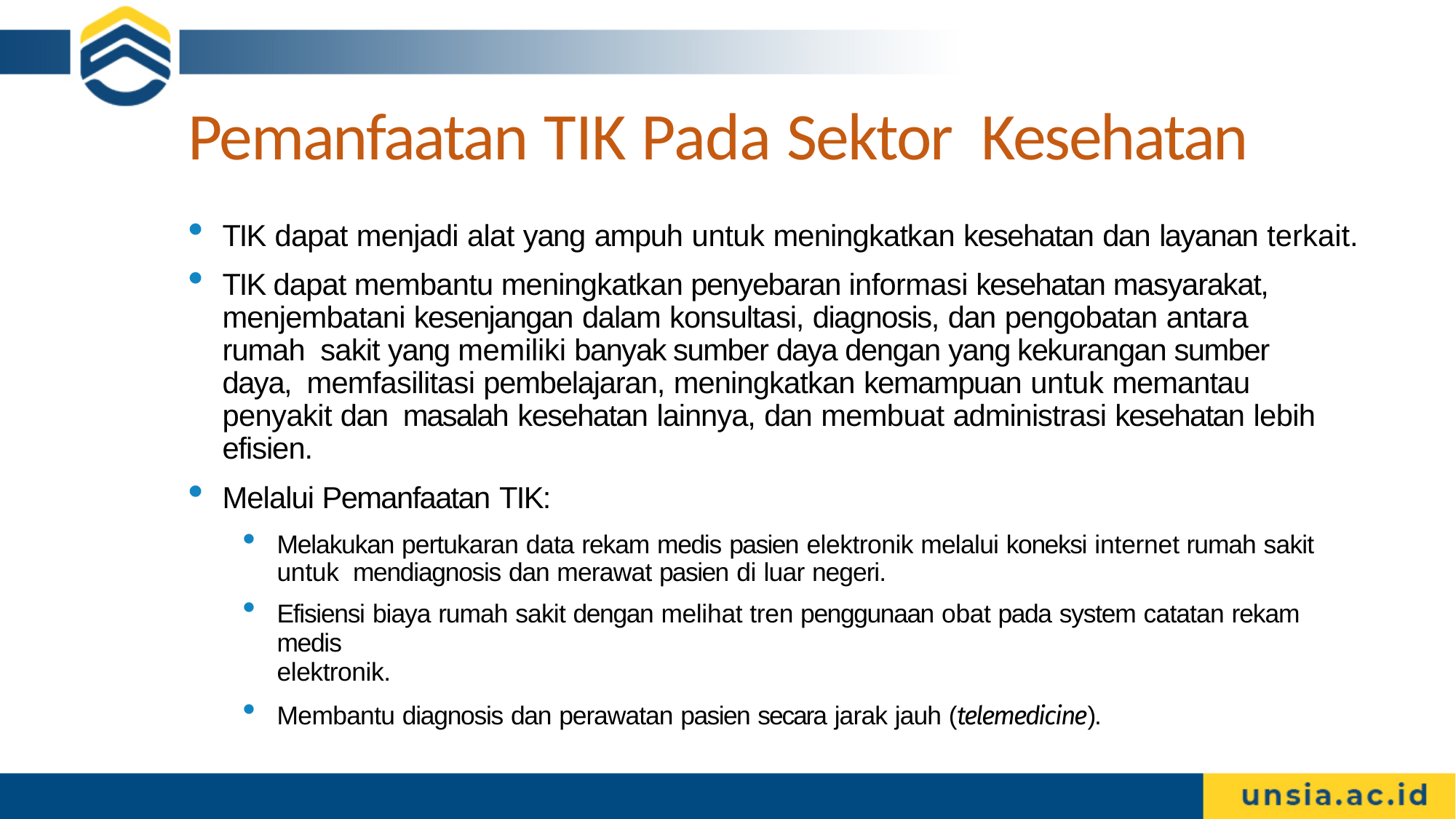

# Pemanfaatan TIK Pada Sektor  Kesehatan
TIK dapat menjadi alat yang ampuh untuk meningkatkan kesehatan dan layanan terkait.
TIK dapat membantu meningkatkan penyebaran informasi kesehatan masyarakat,  menjembatani kesenjangan dalam konsultasi, diagnosis, dan pengobatan antara rumah  sakit yang memiliki banyak sumber daya dengan yang kekurangan sumber daya,  memfasilitasi pembelajaran, meningkatkan kemampuan untuk memantau penyakit dan  masalah kesehatan lainnya, dan membuat administrasi kesehatan lebih efisien.
Melalui Pemanfaatan TIK:
Melakukan pertukaran data rekam medis pasien elektronik melalui koneksi internet rumah sakit untuk  mendiagnosis dan merawat pasien di luar negeri.
Efisiensi biaya rumah sakit dengan melihat tren penggunaan obat pada system catatan rekam medis
elektronik.
Membantu diagnosis dan perawatan pasien secara jarak jauh (telemedicine).